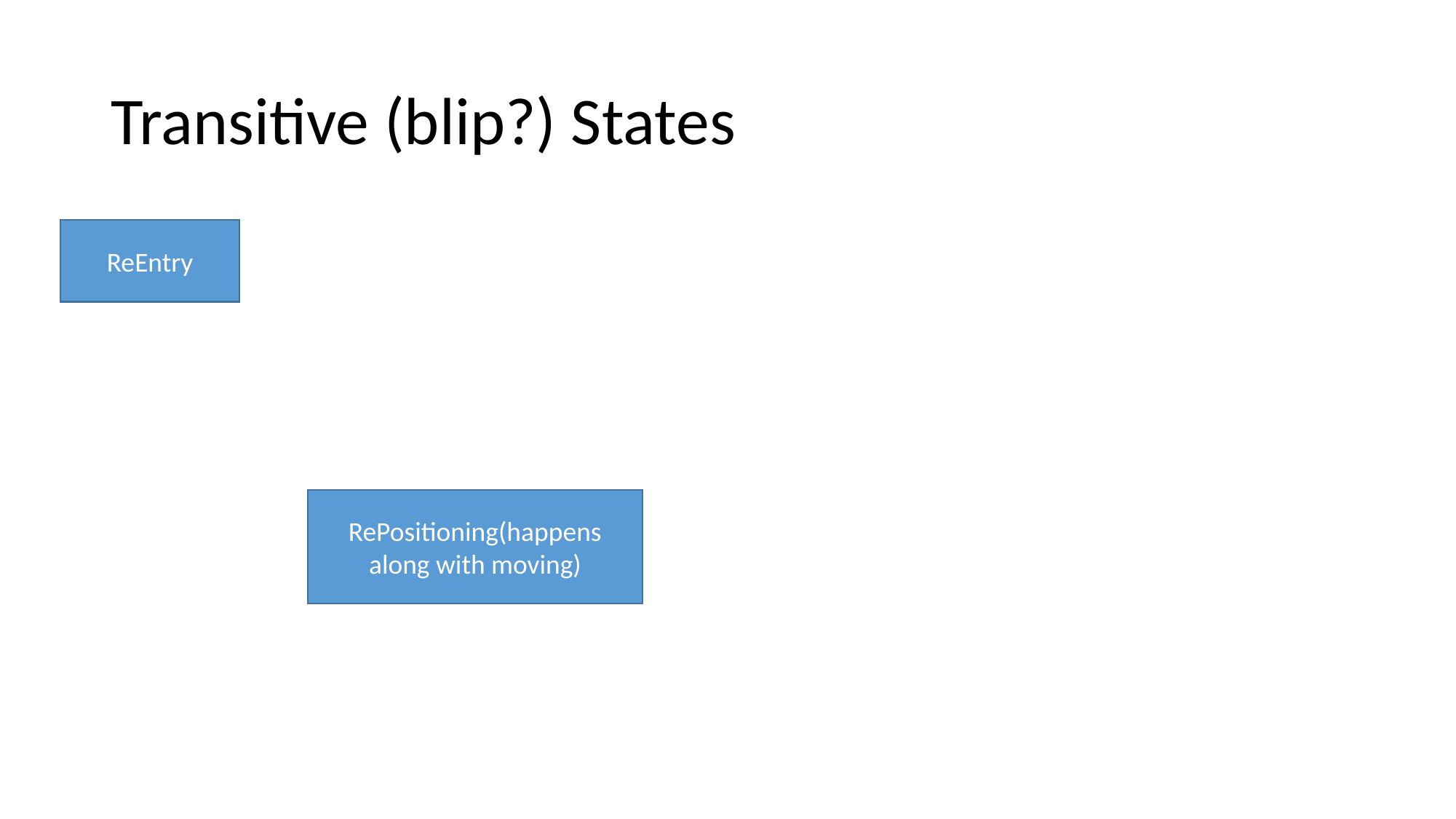

# Transitive (blip?) States
ReEntry
RePositioning(happens along with moving)